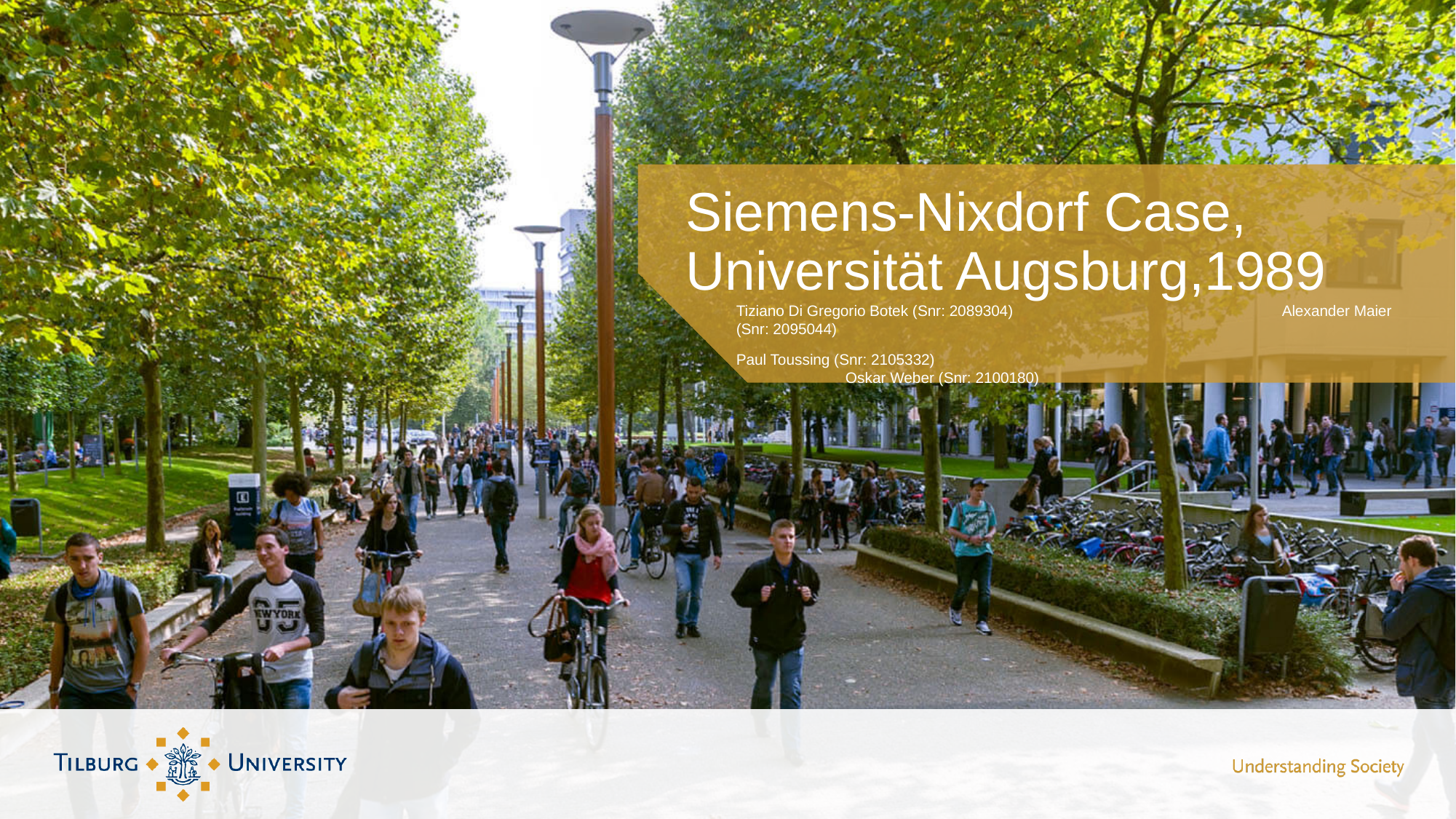

# Siemens-Nixdorf Case, Universität Augsburg,1989
Tiziano Di Gregorio Botek (Snr: 2089304)			Alexander Maier (Snr: 2095044)
Paul Toussing (Snr: 2105332)						Oskar Weber (Snr: 2100180)